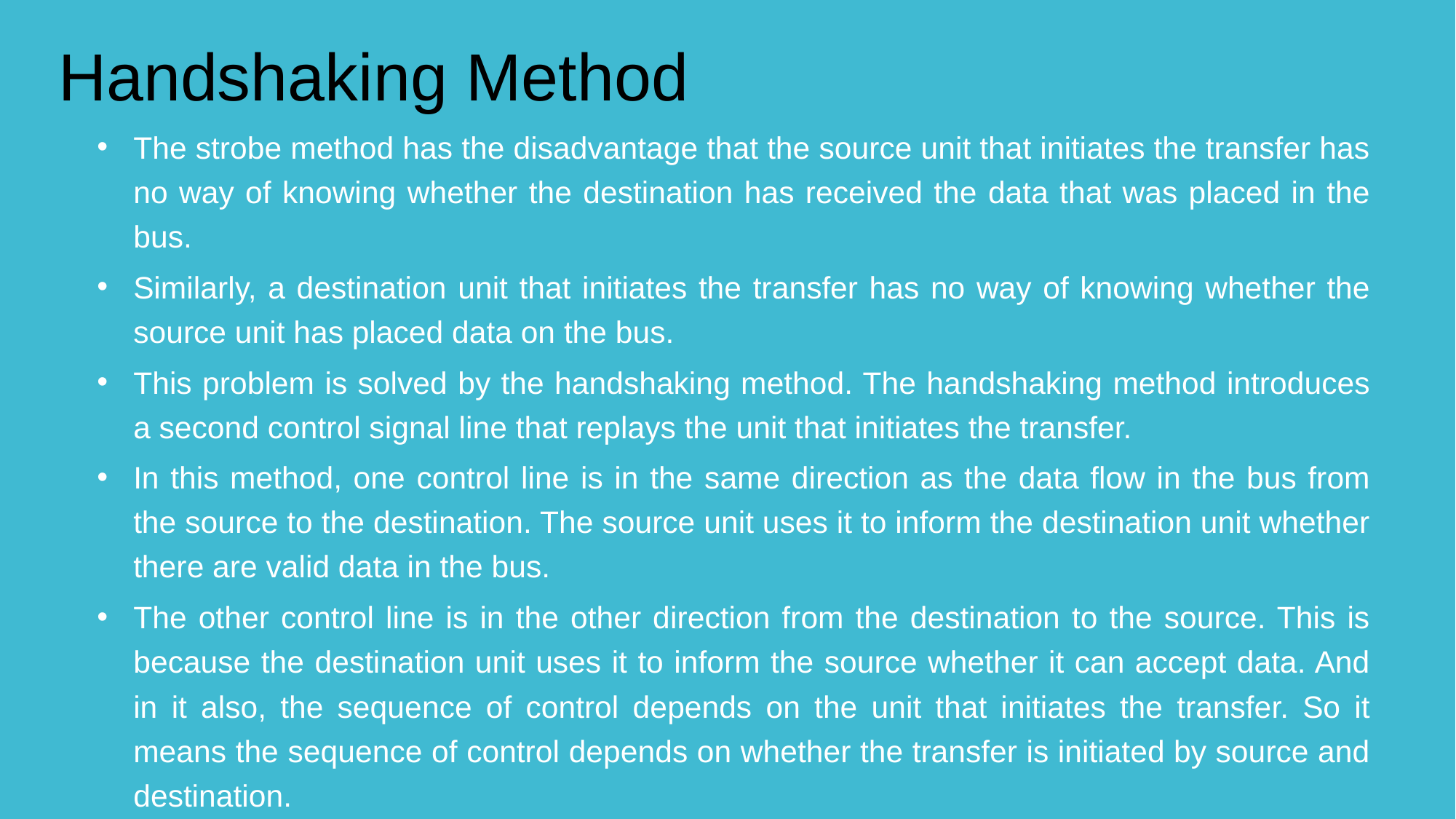

# Handshaking Method
The strobe method has the disadvantage that the source unit that initiates the transfer has no way of knowing whether the destination has received the data that was placed in the bus.
Similarly, a destination unit that initiates the transfer has no way of knowing whether the source unit has placed data on the bus.
This problem is solved by the handshaking method. The handshaking method introduces a second control signal line that replays the unit that initiates the transfer.
In this method, one control line is in the same direction as the data flow in the bus from the source to the destination. The source unit uses it to inform the destination unit whether there are valid data in the bus.
The other control line is in the other direction from the destination to the source. This is because the destination unit uses it to inform the source whether it can accept data. And in it also, the sequence of control depends on the unit that initiates the transfer. So it means the sequence of control depends on whether the transfer is initiated by source and destination.